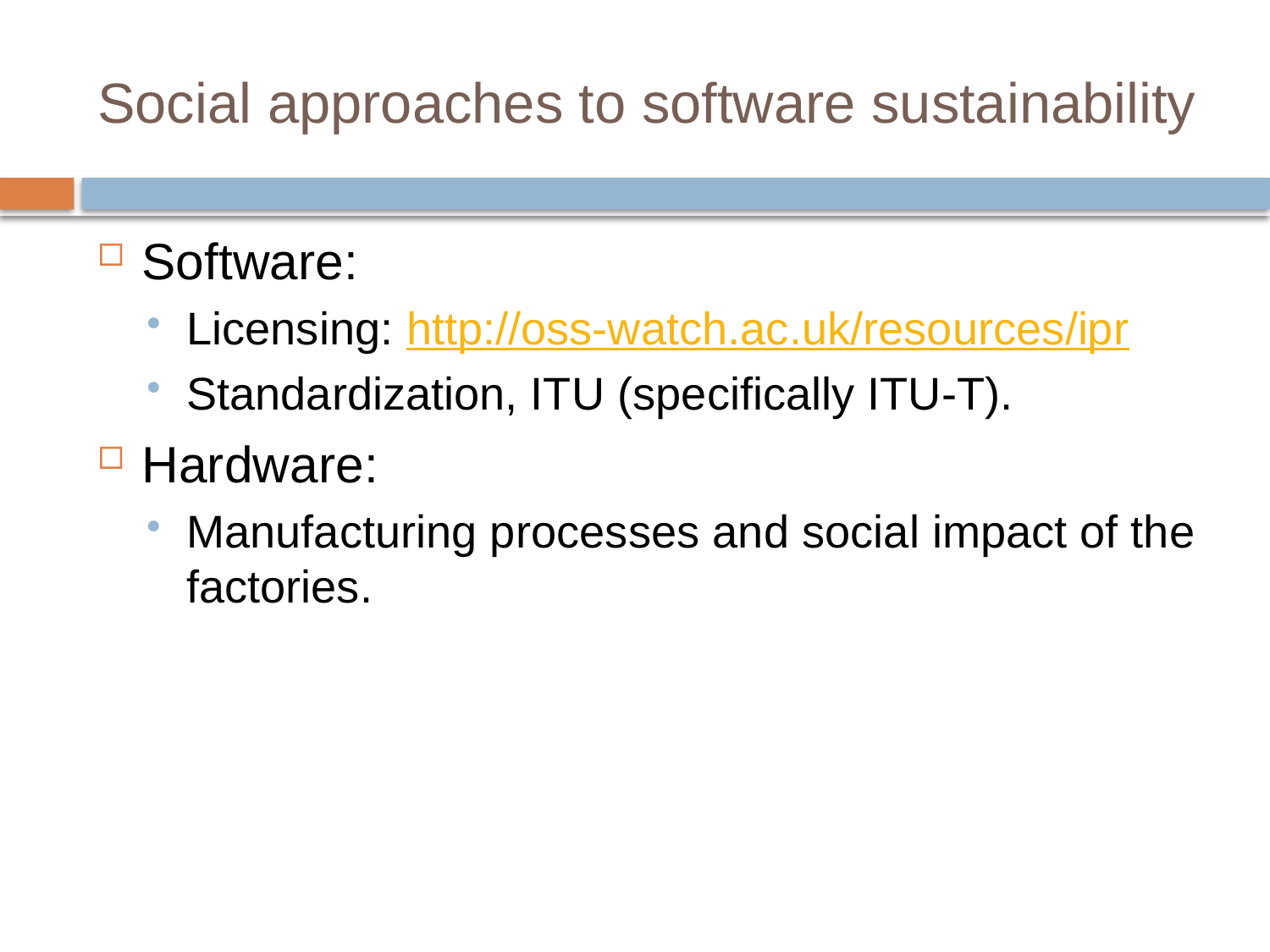

# Social approaches to software sustainability
Software:
Licensing: http://oss-watch.ac.uk/resources/ipr
Standardization, ITU (specifically ITU-T).
Hardware:
Manufacturing processes and social impact of the factories.